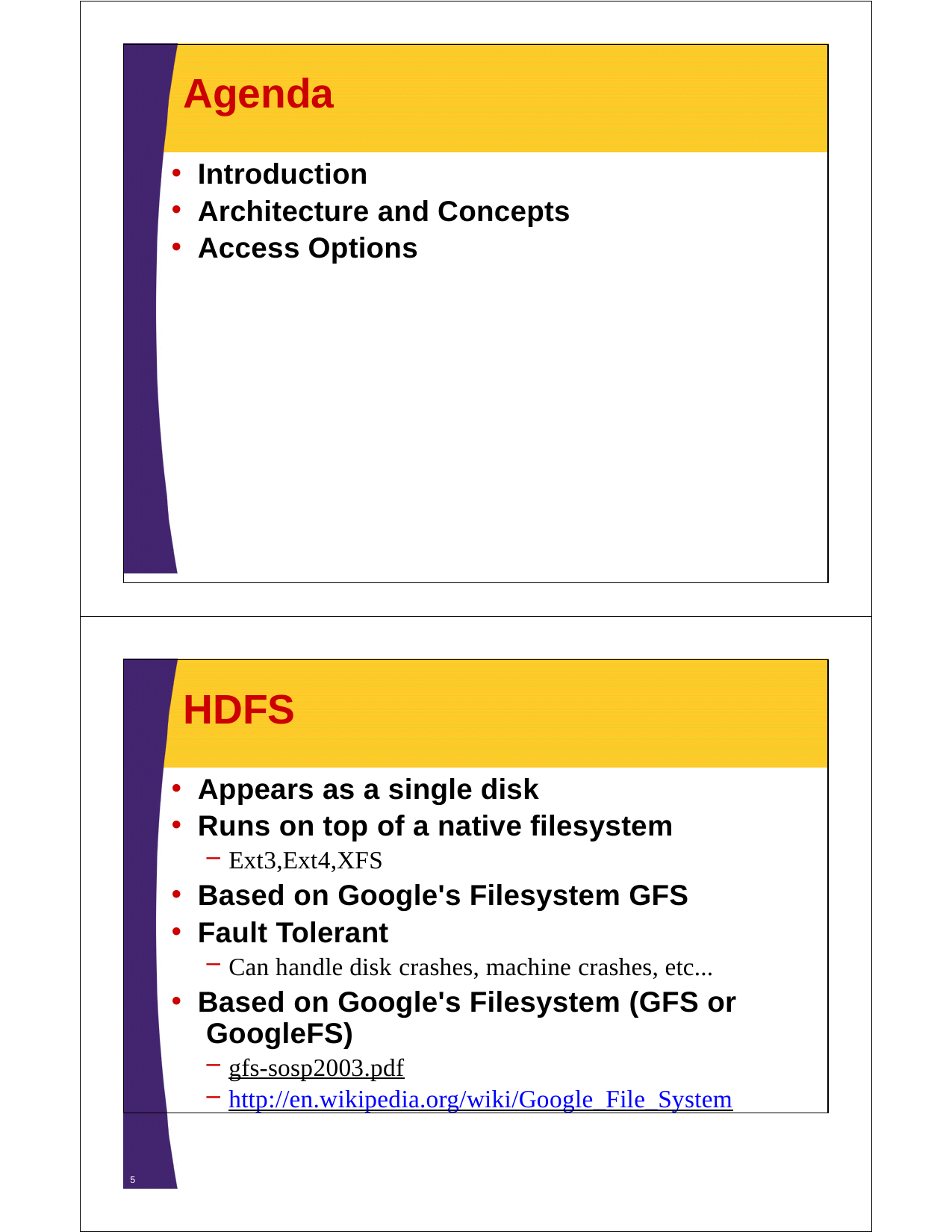

Agenda
Introduction
Architecture and Concepts
Access Options

4

HDFS
Appears as a single disk
Runs on top of a native filesystem
Ext3,Ext4,XFS
Based on Google's Filesystem GFS
Fault Tolerant
Can handle disk crashes, machine crashes, etc...
Based on Google's Filesystem (GFS or  GoogleFS)
gfs-sosp2003.pdf
http://en.wikipedia.org/wiki/Google_File_System
5